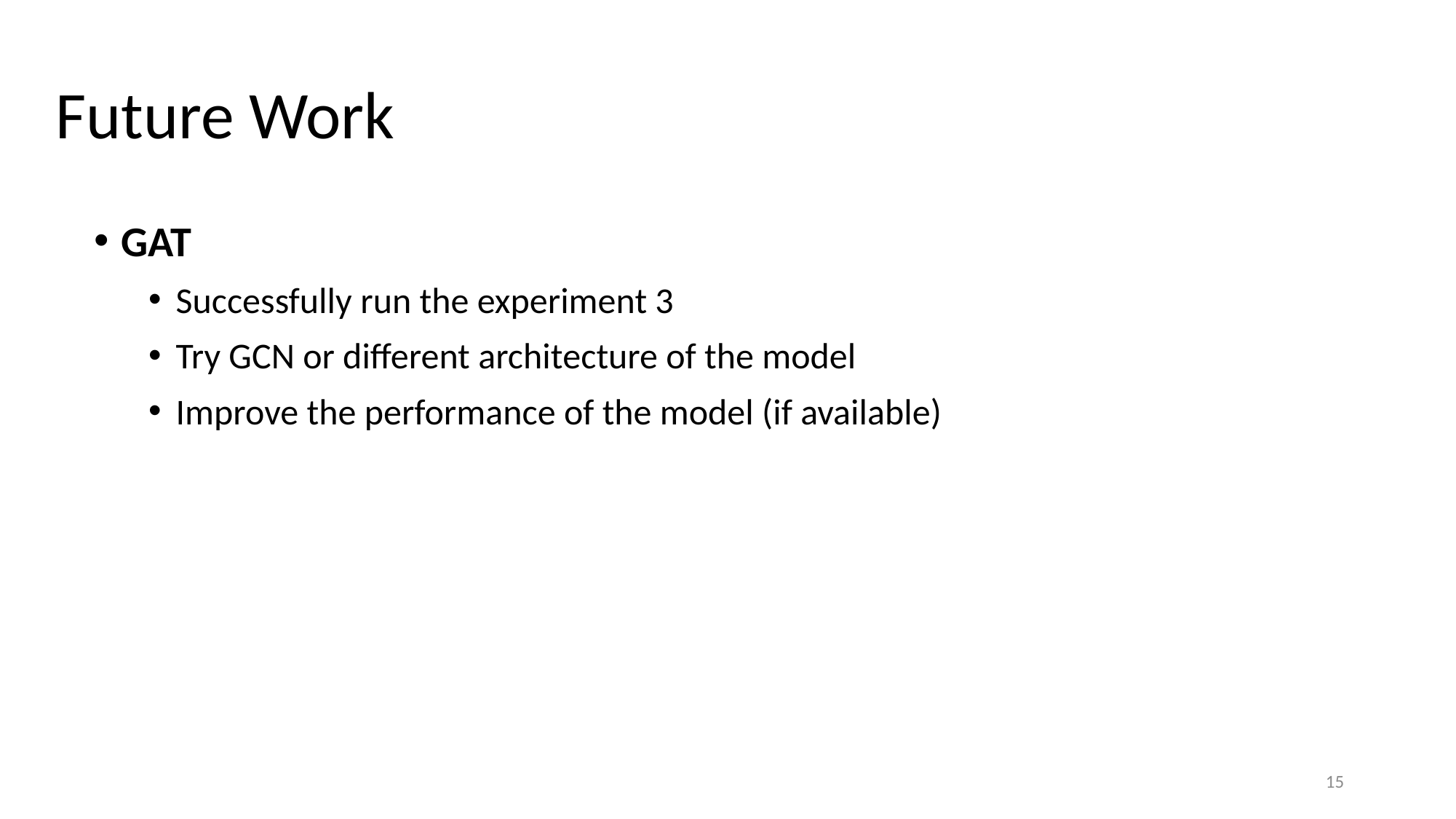

# Future Work
GAT
Successfully run the experiment 3
Try GCN or different architecture of the model
Improve the performance of the model (if available)

15